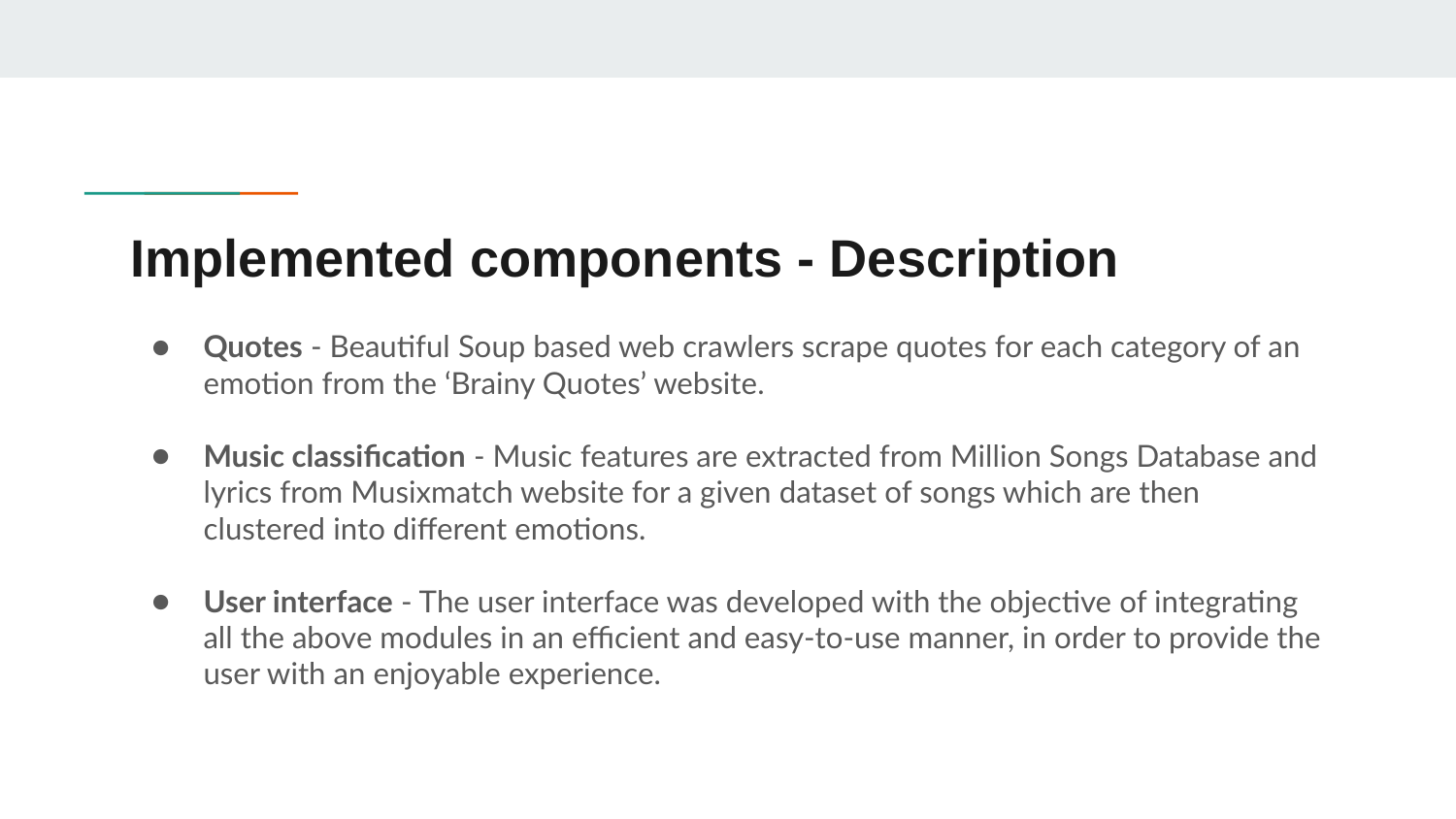

# Implemented components - Description
Quotes - Beautiful Soup based web crawlers scrape quotes for each category of an emotion from the ‘Brainy Quotes’ website.

Music classification - Music features are extracted from Million Songs Database and lyrics from Musixmatch website for a given dataset of songs which are then clustered into different emotions.

User interface - The user interface was developed with the objective of integrating all the above modules in an efficient and easy-to-use manner, in order to provide the user with an enjoyable experience.